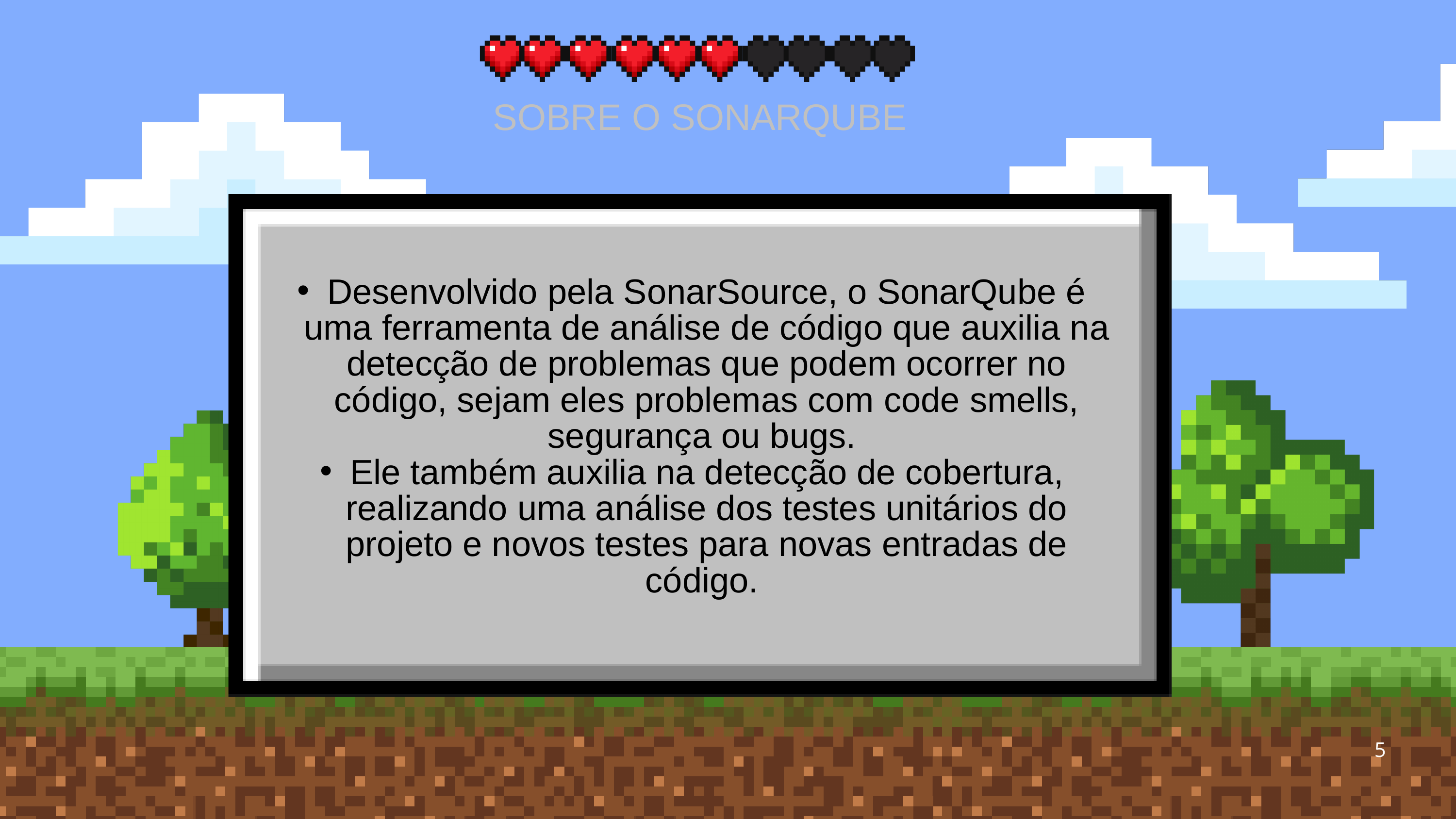

SOBRE O SONARQUBE

Desenvolvido pela SonarSource, o SonarQube é uma ferramenta de análise de código que auxilia na detecção de problemas que podem ocorrer no código, sejam eles problemas com code smells, segurança ou bugs.
Ele também auxilia na detecção de cobertura, realizando uma análise dos testes unitários do projeto e novos testes para novas entradas de código.

5